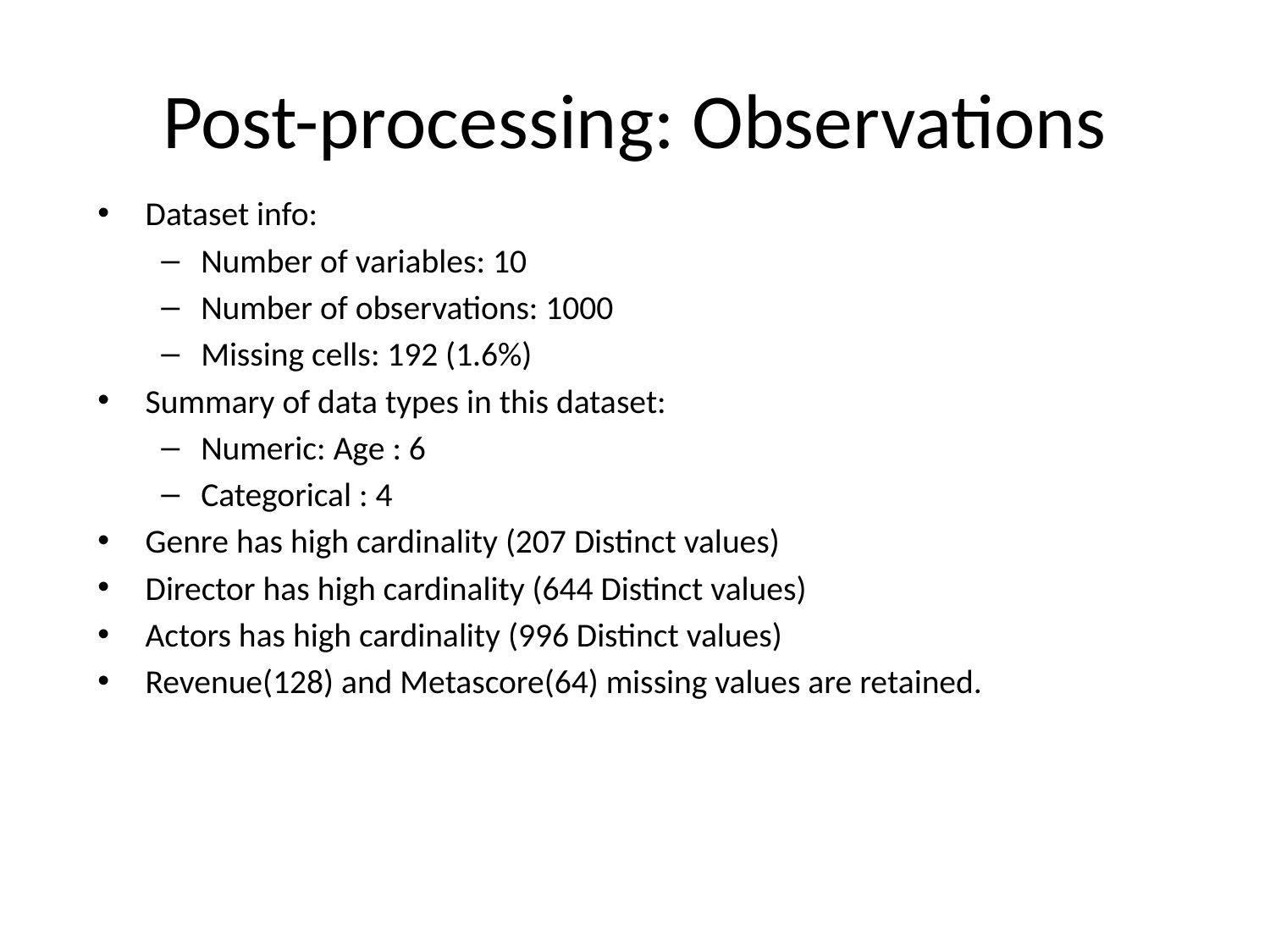

# Post-processing: Observations
Dataset info:
Number of variables: 10
Number of observations: 1000
Missing cells: 192 (1.6%)
Summary of data types in this dataset:
Numeric: Age : 6
Categorical : 4
Genre has high cardinality (207 Distinct values)
Director has high cardinality (644 Distinct values)
Actors has high cardinality (996 Distinct values)
Revenue(128) and Metascore(64) missing values are retained.